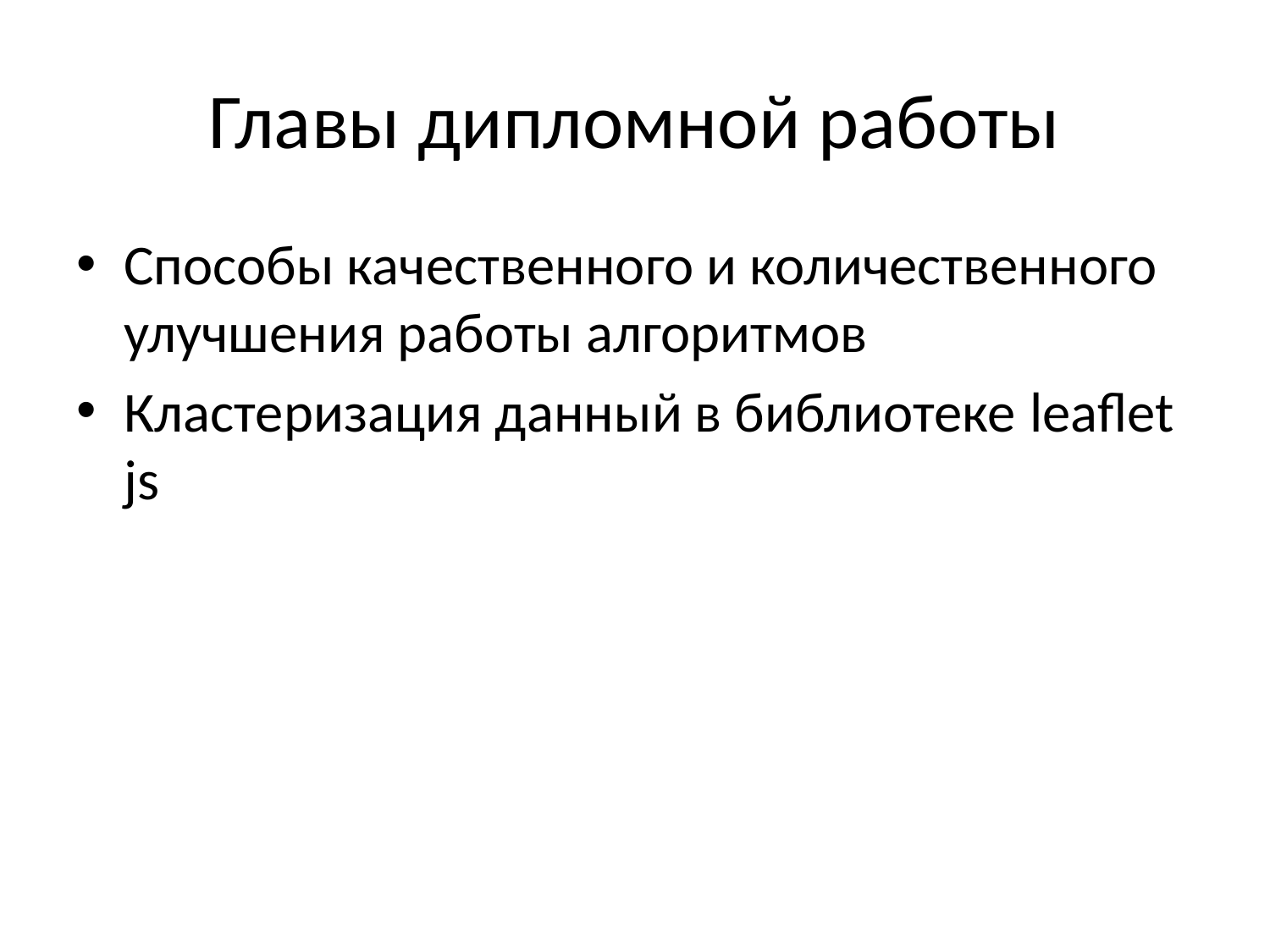

# Главы дипломной работы
Способы качественного и количественного улучшения работы алгоритмов
Кластеризация данный в библиотеке leaflet js